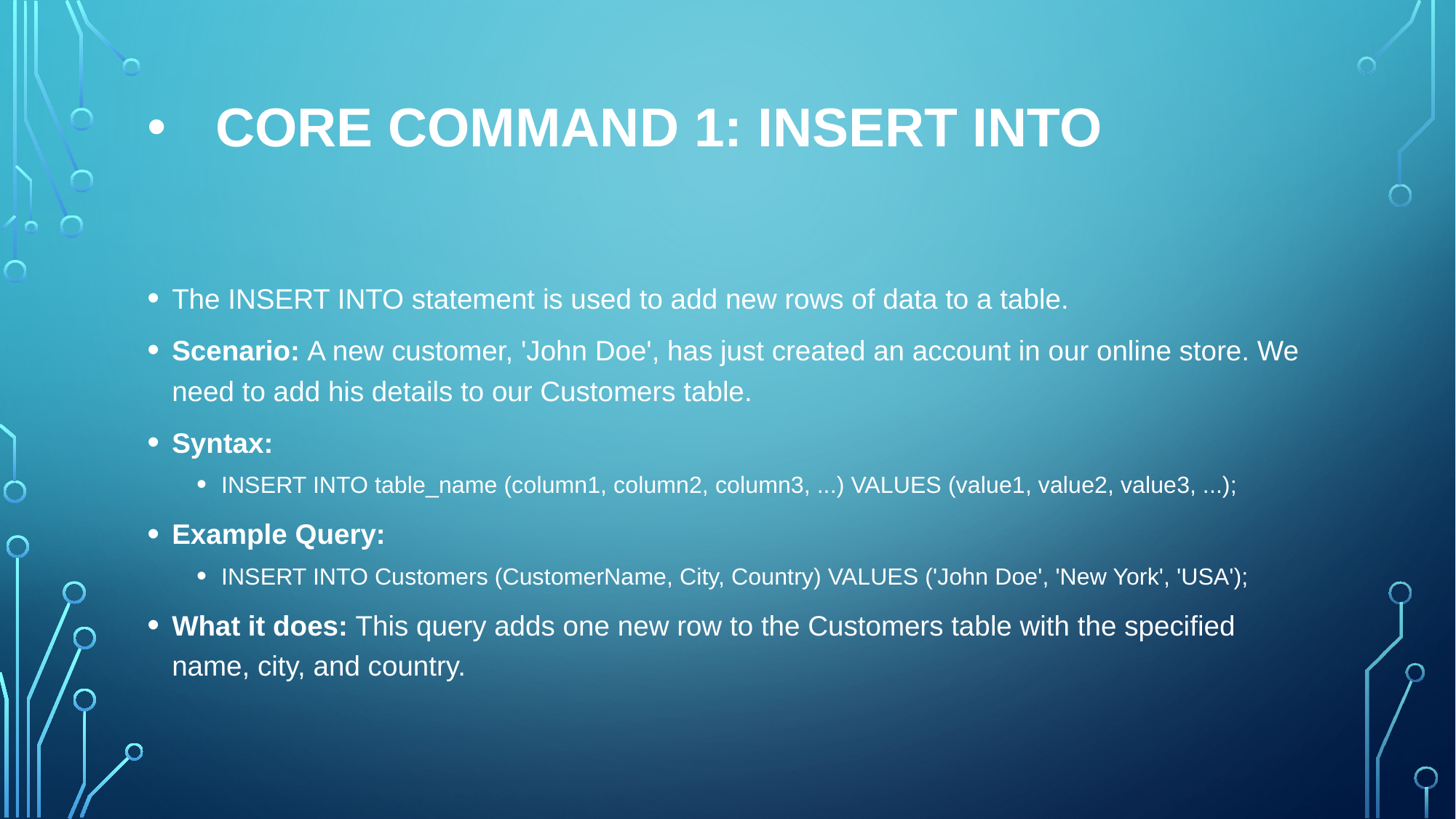

# Core Command 1: INSERT INTO
The INSERT INTO statement is used to add new rows of data to a table.
Scenario: A new customer, 'John Doe', has just created an account in our online store. We need to add his details to our Customers table.
Syntax:
INSERT INTO table_name (column1, column2, column3, ...) VALUES (value1, value2, value3, ...);
Example Query:
INSERT INTO Customers (CustomerName, City, Country) VALUES ('John Doe', 'New York', 'USA');
What it does: This query adds one new row to the Customers table with the specified name, city, and country.